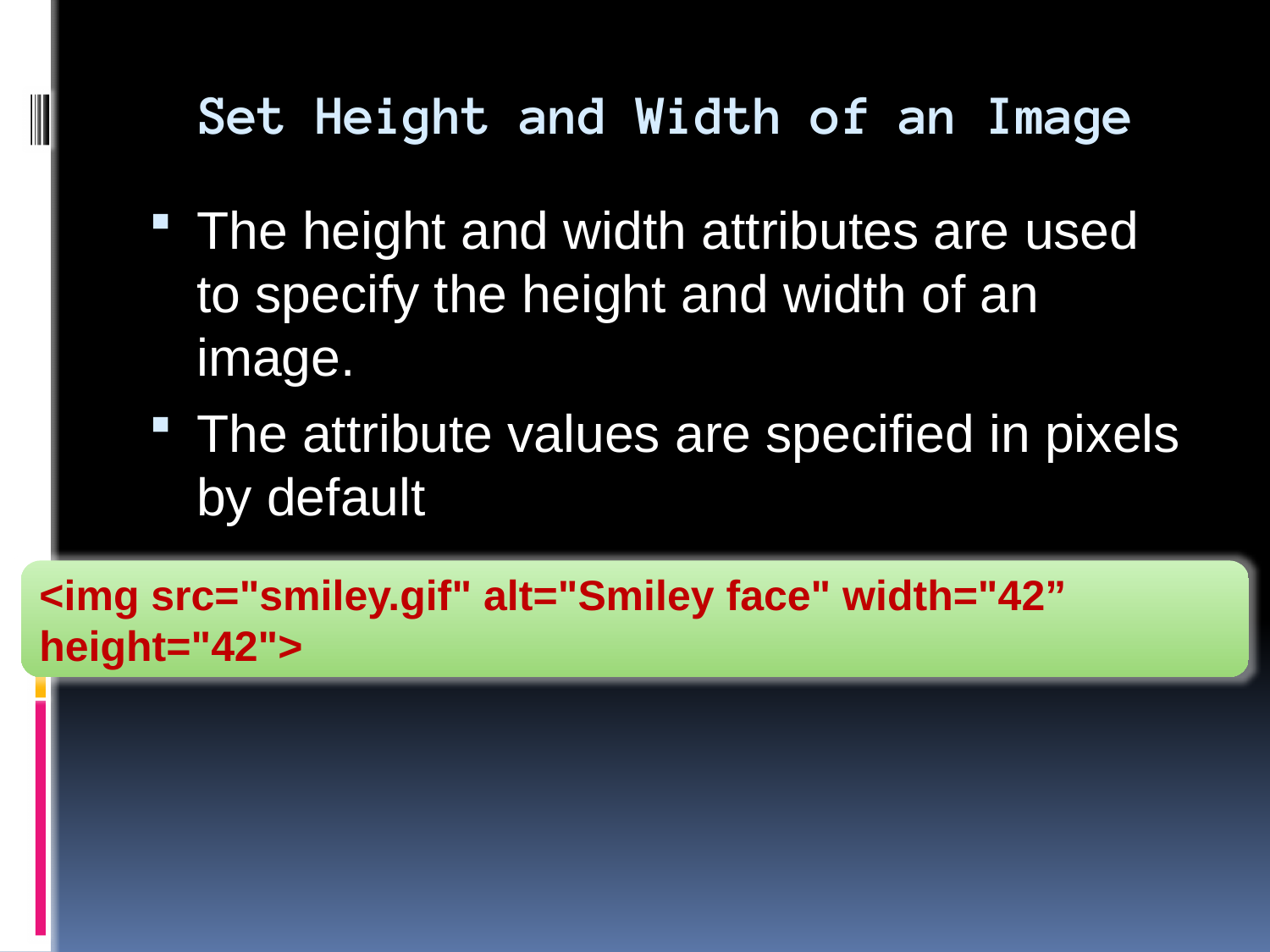

# Set Height and Width of an Image
The height and width attributes are used to specify the height and width of an image.
The attribute values are specified in pixels by default

<img src="smiley.gif" alt="Smiley face" width="42” height="42">